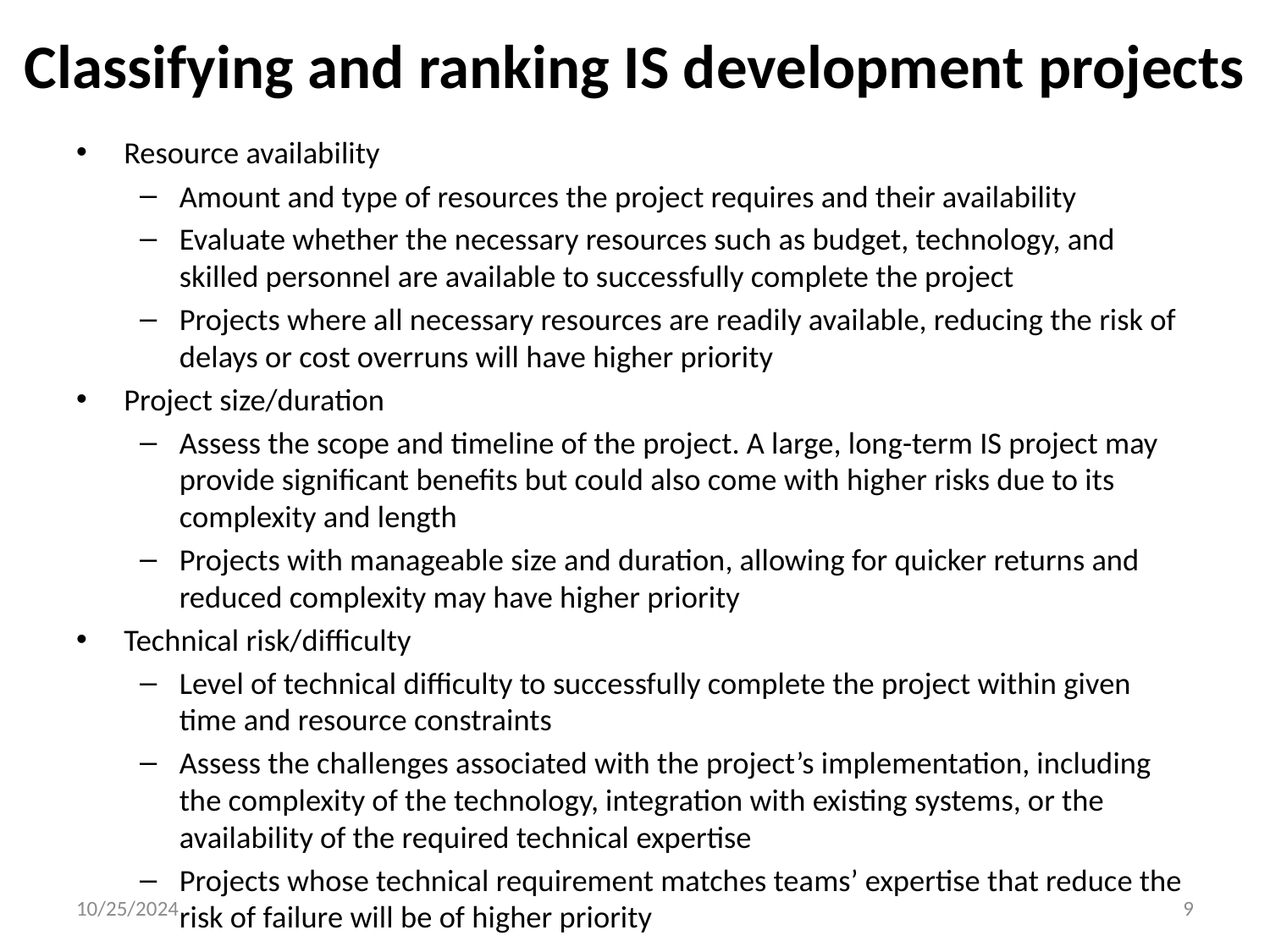

# Classifying and ranking IS development projects
Resource availability
Amount and type of resources the project requires and their availability
Evaluate whether the necessary resources such as budget, technology, and skilled personnel are available to successfully complete the project
Projects where all necessary resources are readily available, reducing the risk of delays or cost overruns will have higher priority
Project size/duration
Assess the scope and timeline of the project. A large, long-term IS project may provide significant benefits but could also come with higher risks due to its complexity and length
Projects with manageable size and duration, allowing for quicker returns and reduced complexity may have higher priority
Technical risk/difficulty
Level of technical difficulty to successfully complete the project within given time and resource constraints
Assess the challenges associated with the project’s implementation, including the complexity of the technology, integration with existing systems, or the availability of the required technical expertise
Projects whose technical requirement matches teams’ expertise that reduce the risk of failure will be of higher priority

10/25/2024
9